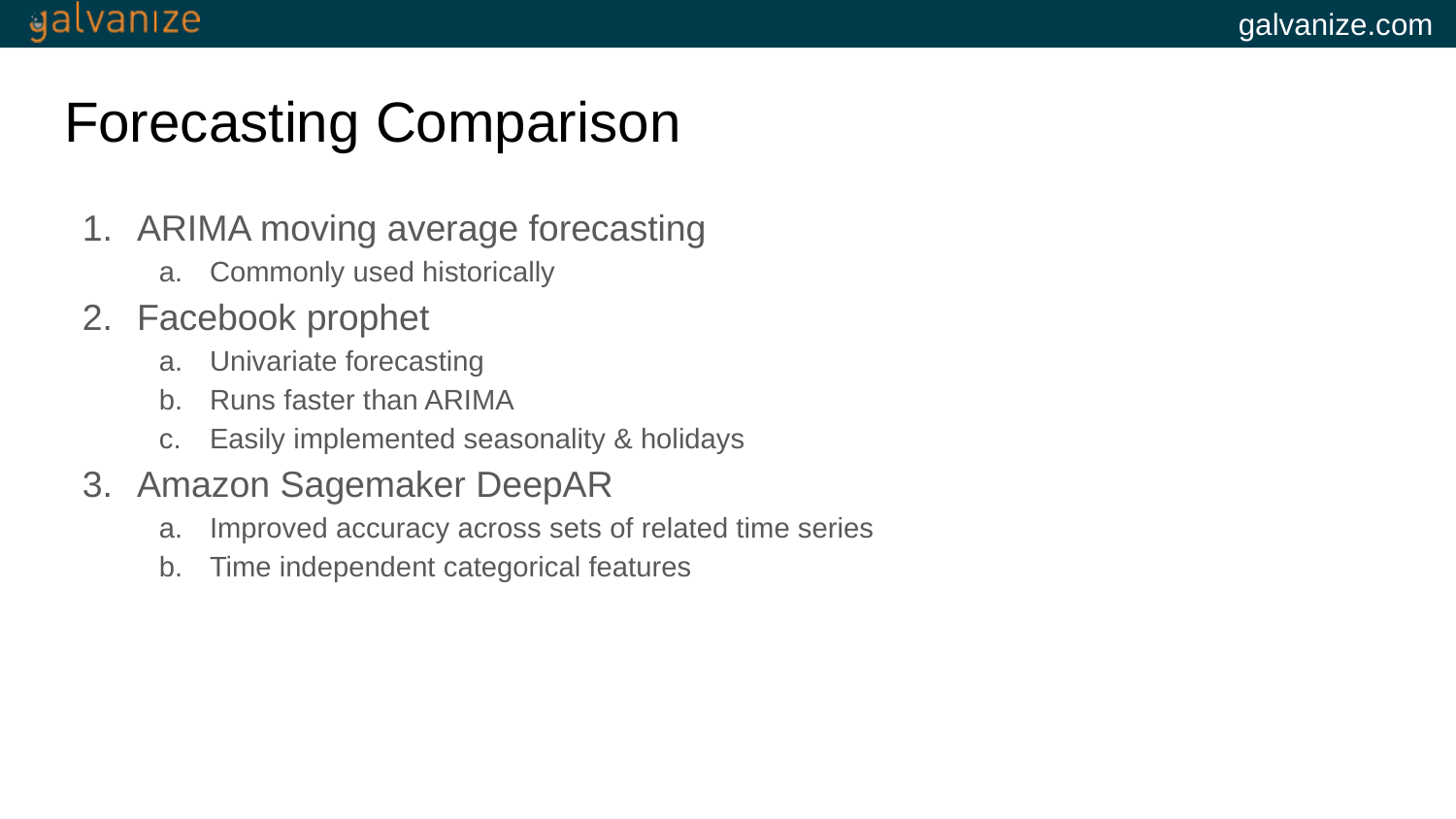

# Forecasting Comparison
ARIMA moving average forecasting
Commonly used historically
Facebook prophet
Univariate forecasting
Runs faster than ARIMA
Easily implemented seasonality & holidays
Amazon Sagemaker DeepAR
Improved accuracy across sets of related time series
Time independent categorical features